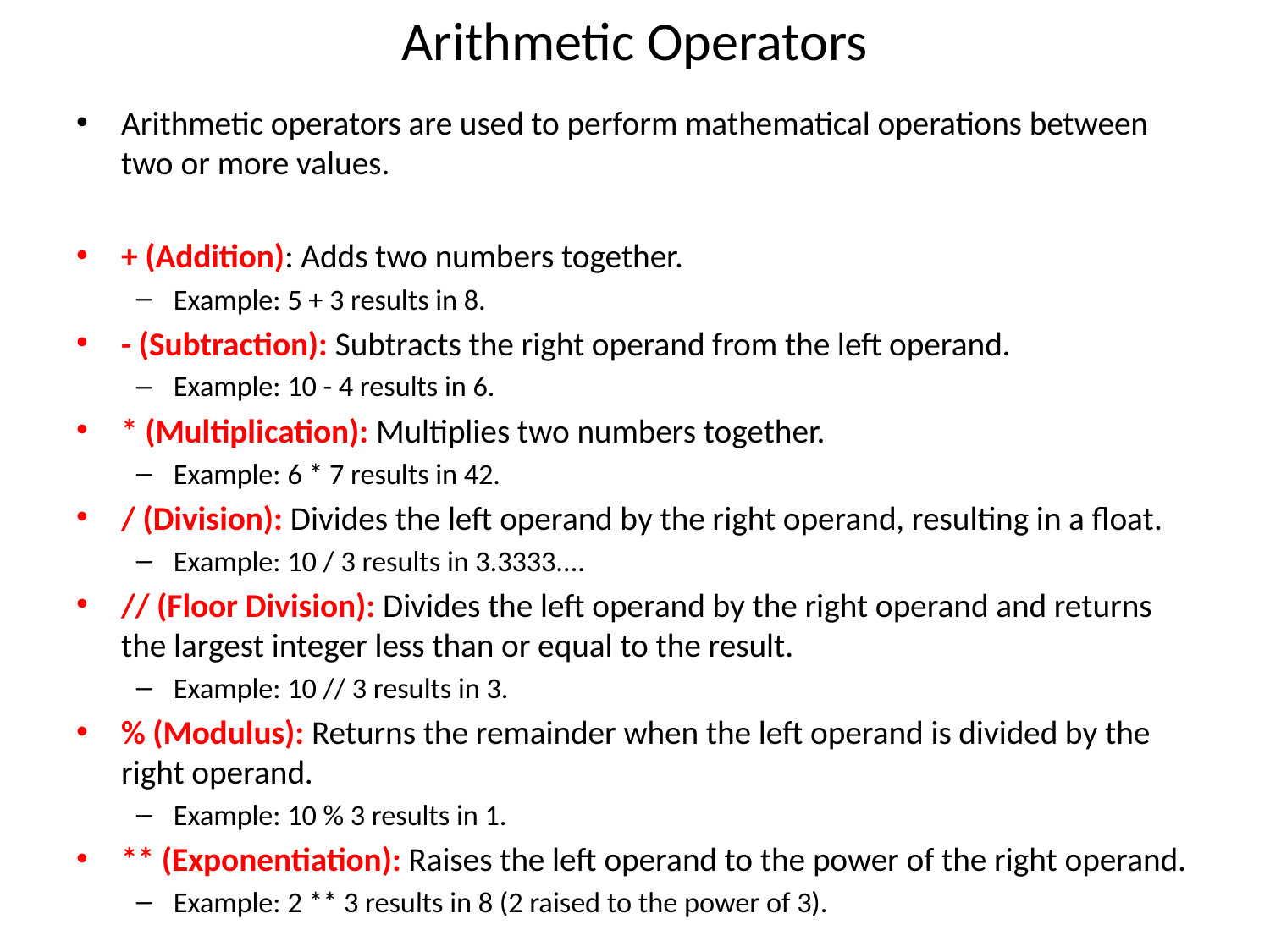

# Arithmetic Operators
Arithmetic operators are used to perform mathematical operations between two or more values.

+ (Addition): Adds two numbers together.
Example: 5 + 3 results in 8.
- (Subtraction): Subtracts the right operand from the left operand.
Example: 10 - 4 results in 6.
* (Multiplication): Multiplies two numbers together.
Example: 6 * 7 results in 42.
/ (Division): Divides the left operand by the right operand, resulting in a float.
Example: 10 / 3 results in 3.3333....
// (Floor Division): Divides the left operand by the right operand and returns the largest integer less than or equal to the result.
Example: 10 // 3 results in 3.
% (Modulus): Returns the remainder when the left operand is divided by the right operand.
Example: 10 % 3 results in 1.
** (Exponentiation): Raises the left operand to the power of the right operand.
Example: 2 ** 3 results in 8 (2 raised to the power of 3).